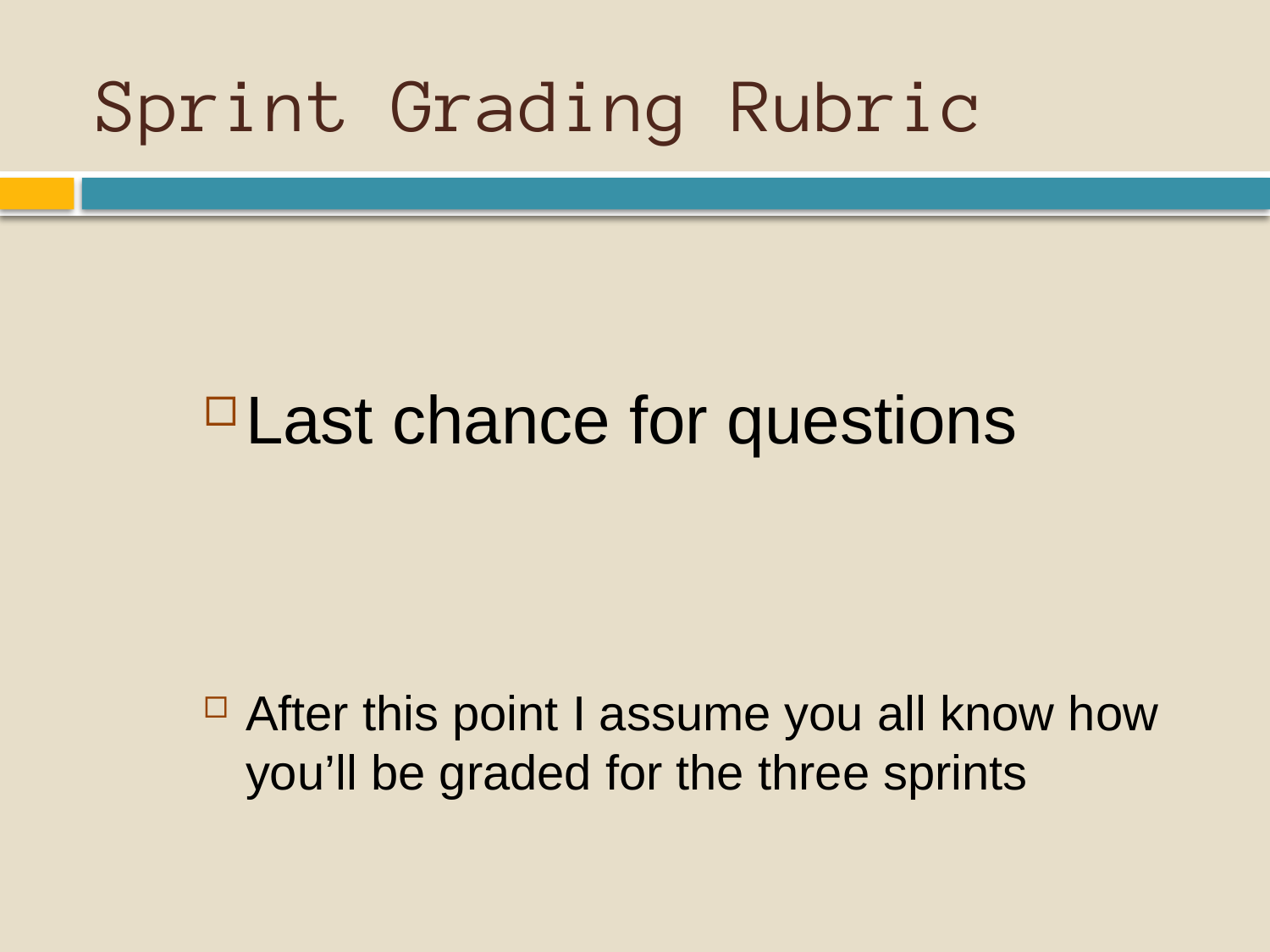

# Sprint Grading Rubric
Last chance for questions

After this point I assume you all know how you’ll be graded for the three sprints